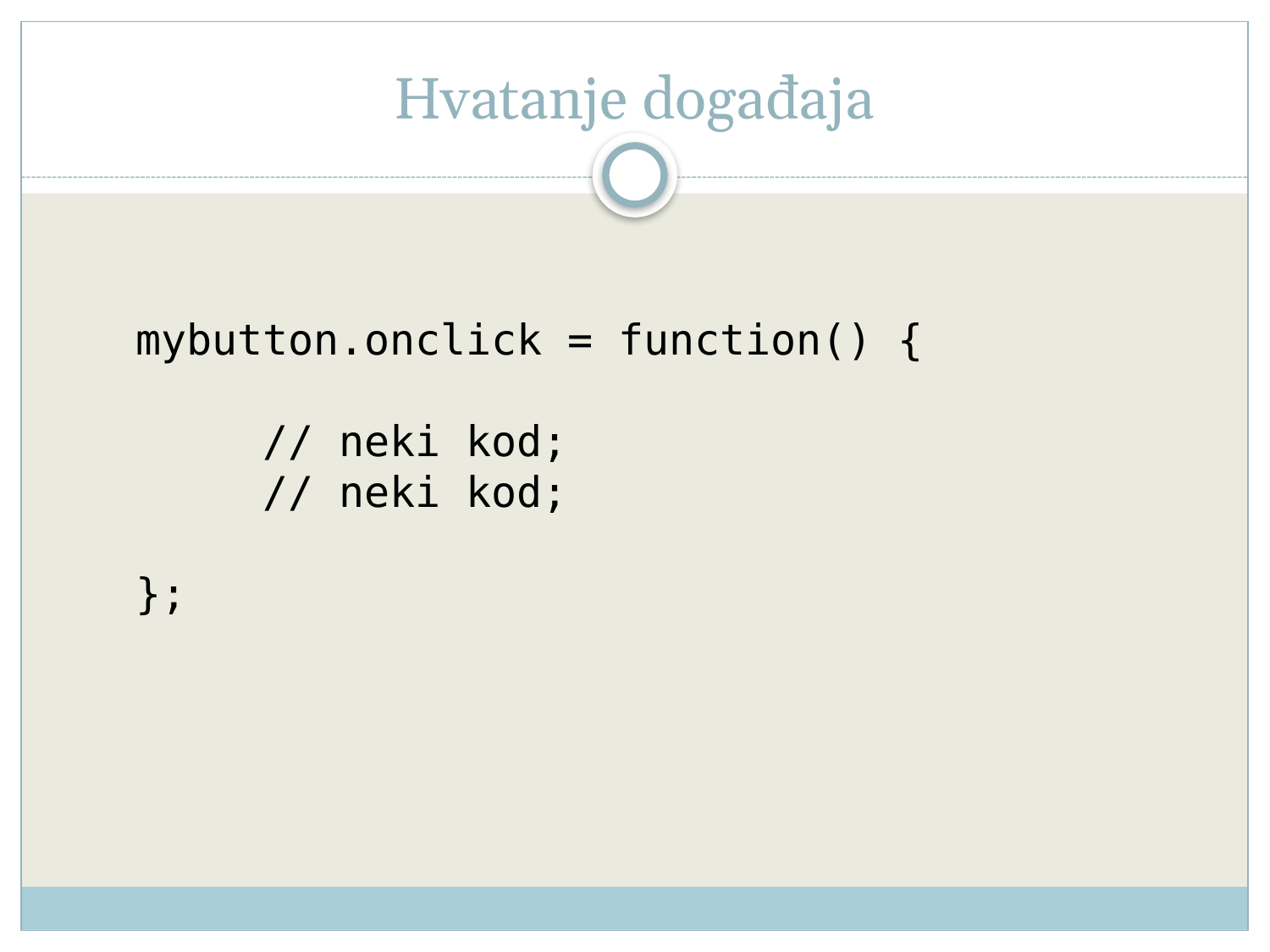

# Hvatanje događaja
mybutton.onclick = function() {

     // neki kod;
     // neki kod;

};